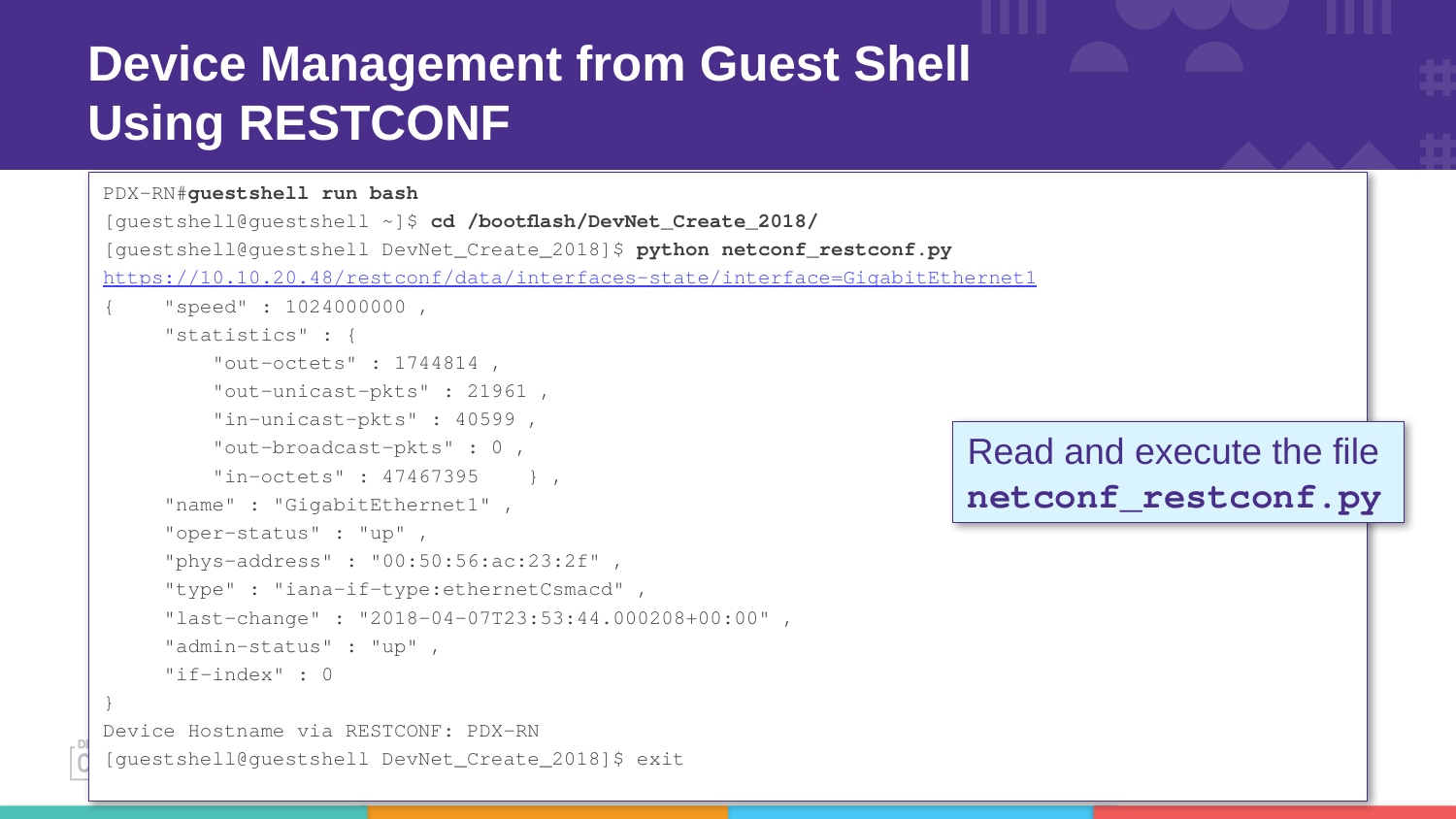

# Device Management from Guest Shell Using RESTCONF
PDX-RN#guestshell run bash
[guestshell@guestshell ~]$ cd /bootflash/DevNet_Create_2018/
[guestshell@guestshell DevNet_Create_2018]$ python netconf_restconf.py
https://10.10.20.48/restconf/data/interfaces-state/interface=GigabitEthernet1
{    "speed" : 1024000000 ,
     "statistics" : {
         "out-octets" : 1744814 ,
         "out-unicast-pkts" : 21961 ,
         "in-unicast-pkts" : 40599 ,
         "out-broadcast-pkts" : 0 ,
         "in-octets" : 47467395    } ,
     "name" : "GigabitEthernet1" ,
     "oper-status" : "up" ,
     "phys-address" : "00:50:56:ac:23:2f" ,
     "type" : "iana-if-type:ethernetCsmacd" ,
     "last-change" : "2018-04-07T23:53:44.000208+00:00" ,
     "admin-status" : "up" ,
     "if-index" : 0
}
Device Hostname via RESTCONF: PDX-RN
[guestshell@guestshell DevNet_Create_2018]$ exit
Read and execute the file
netconf_restconf.py